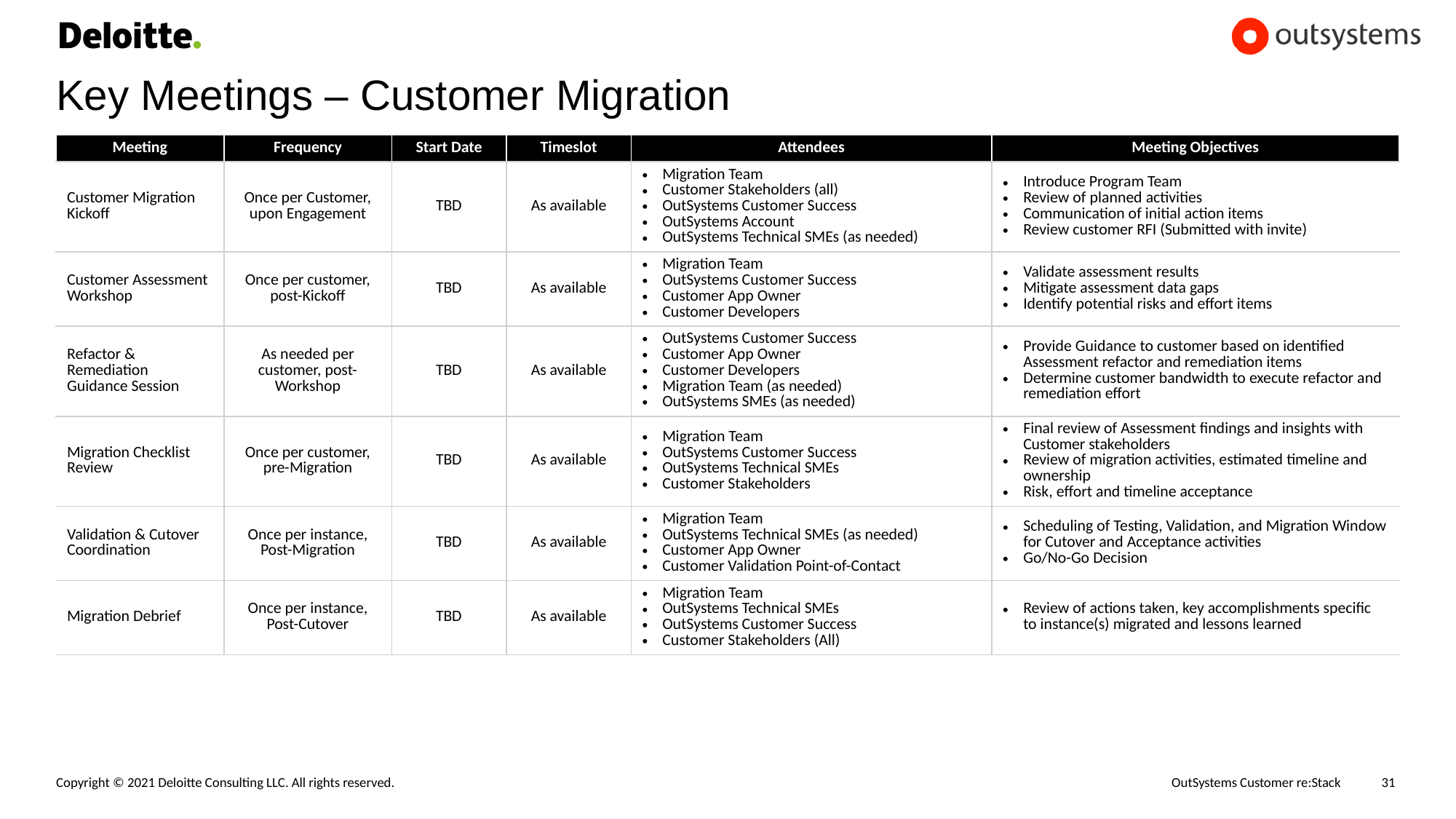

# Key Meetings – Customer Migration
| Meeting | Frequency | Start Date | Timeslot | Attendees | Meeting Objectives |
| --- | --- | --- | --- | --- | --- |
| Customer Migration Kickoff | Once per Customer, upon Engagement | TBD | As available | Migration Team Customer Stakeholders (all) OutSystems Customer Success OutSystems Account OutSystems Technical SMEs (as needed) | Introduce Program Team Review of planned activities Communication of initial action items Review customer RFI (Submitted with invite) |
| Customer Assessment Workshop | Once per customer, post-Kickoff | TBD | As available | Migration Team OutSystems Customer Success Customer App Owner Customer Developers | Validate assessment results Mitigate assessment data gaps Identify potential risks and effort items |
| Refactor & Remediation Guidance Session | As needed per customer, post-Workshop | TBD | As available | OutSystems Customer Success Customer App Owner Customer Developers Migration Team (as needed) OutSystems SMEs (as needed) | Provide Guidance to customer based on identified Assessment refactor and remediation items Determine customer bandwidth to execute refactor and remediation effort |
| Migration Checklist Review | Once per customer, pre-Migration | TBD | As available | Migration Team OutSystems Customer Success OutSystems Technical SMEs Customer Stakeholders | Final review of Assessment findings and insights with Customer stakeholders Review of migration activities, estimated timeline and ownership Risk, effort and timeline acceptance |
| Validation & Cutover Coordination | Once per instance, Post-Migration | TBD | As available | Migration Team OutSystems Technical SMEs (as needed) Customer App Owner Customer Validation Point-of-Contact | Scheduling of Testing, Validation, and Migration Window for Cutover and Acceptance activities Go/No-Go Decision |
| Migration Debrief | Once per instance, Post-Cutover | TBD | As available | Migration Team OutSystems Technical SMEs OutSystems Customer Success Customer Stakeholders (All) | Review of actions taken, key accomplishments specific to instance(s) migrated and lessons learned |